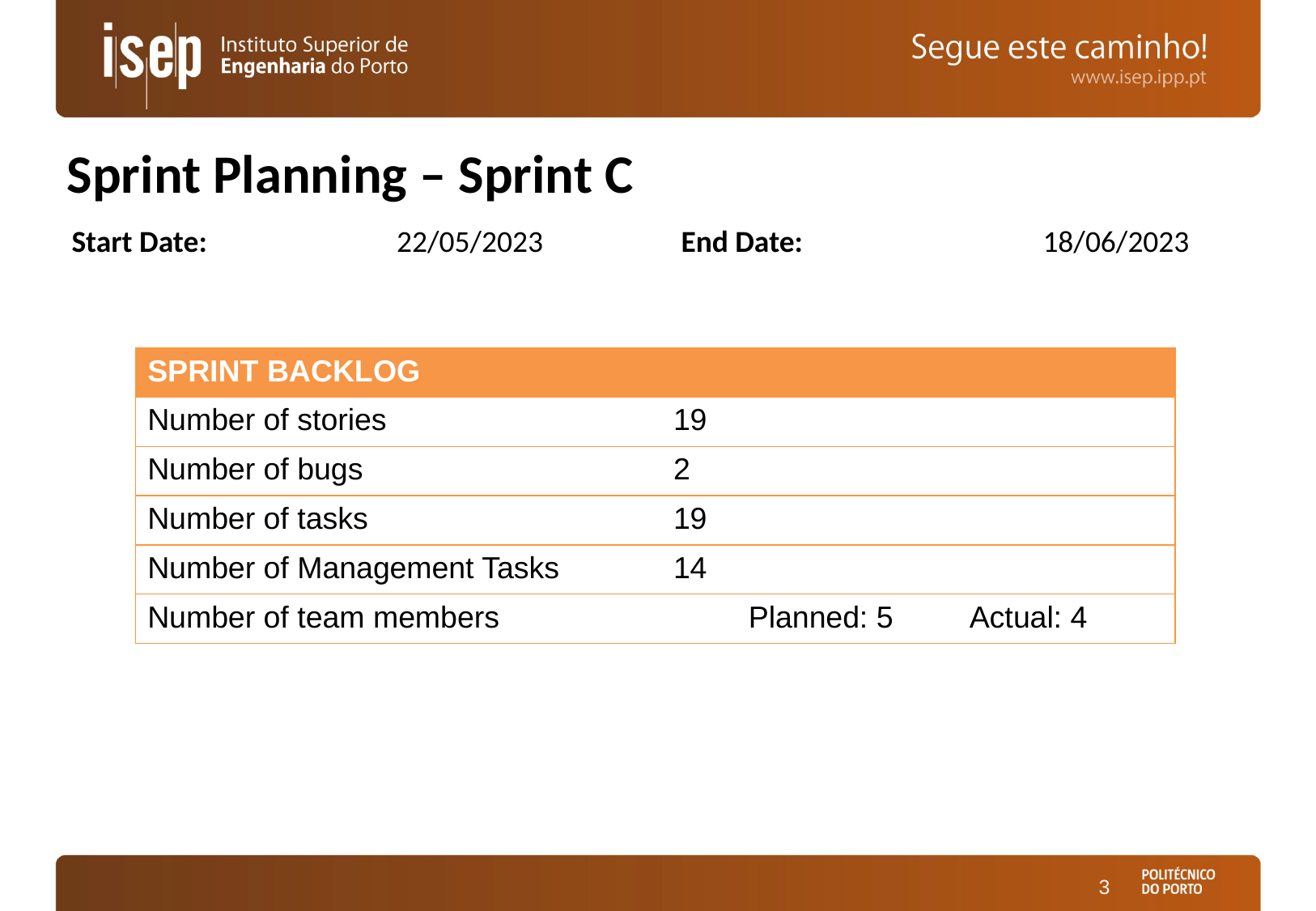

# Sprint Planning – Sprint C
Start Date:	            22/05/2023	                  End Date:		18/06/2023
| SPRINT BACKLOG |  |
| --- | --- |
| Number of stories | 19 |
| Number of bugs | 2 |
| Number of tasks | 19 |
| Number of Management Tasks | 14 |
| Number of team members | Planned: 5         Actual: 4 |
3